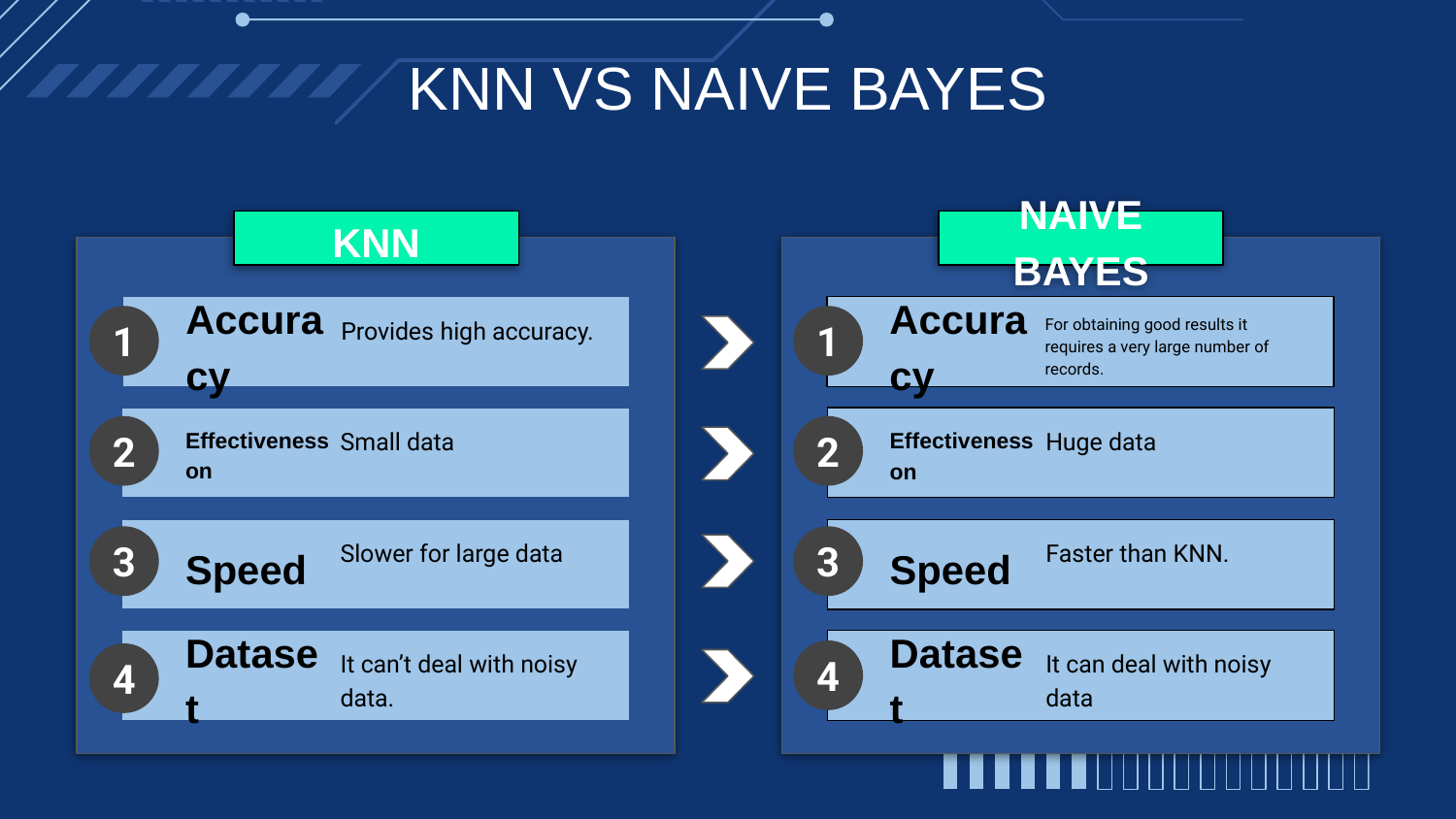

KNN VS NAIVE BAYES
KNN
NAIVE BAYES

Provides high accuracy.
For obtaining good results it requires a very large number of records.

1
1
Accuracy
Accuracy

Small data
Huge data

2
2
Effectiveness on
Effectiveness on

Slower for large data
Faster than KNN.

3
3

Speed
Speed
It can’t deal with noisy data.

It can deal with noisy data

4
4
Dataset
Dataset